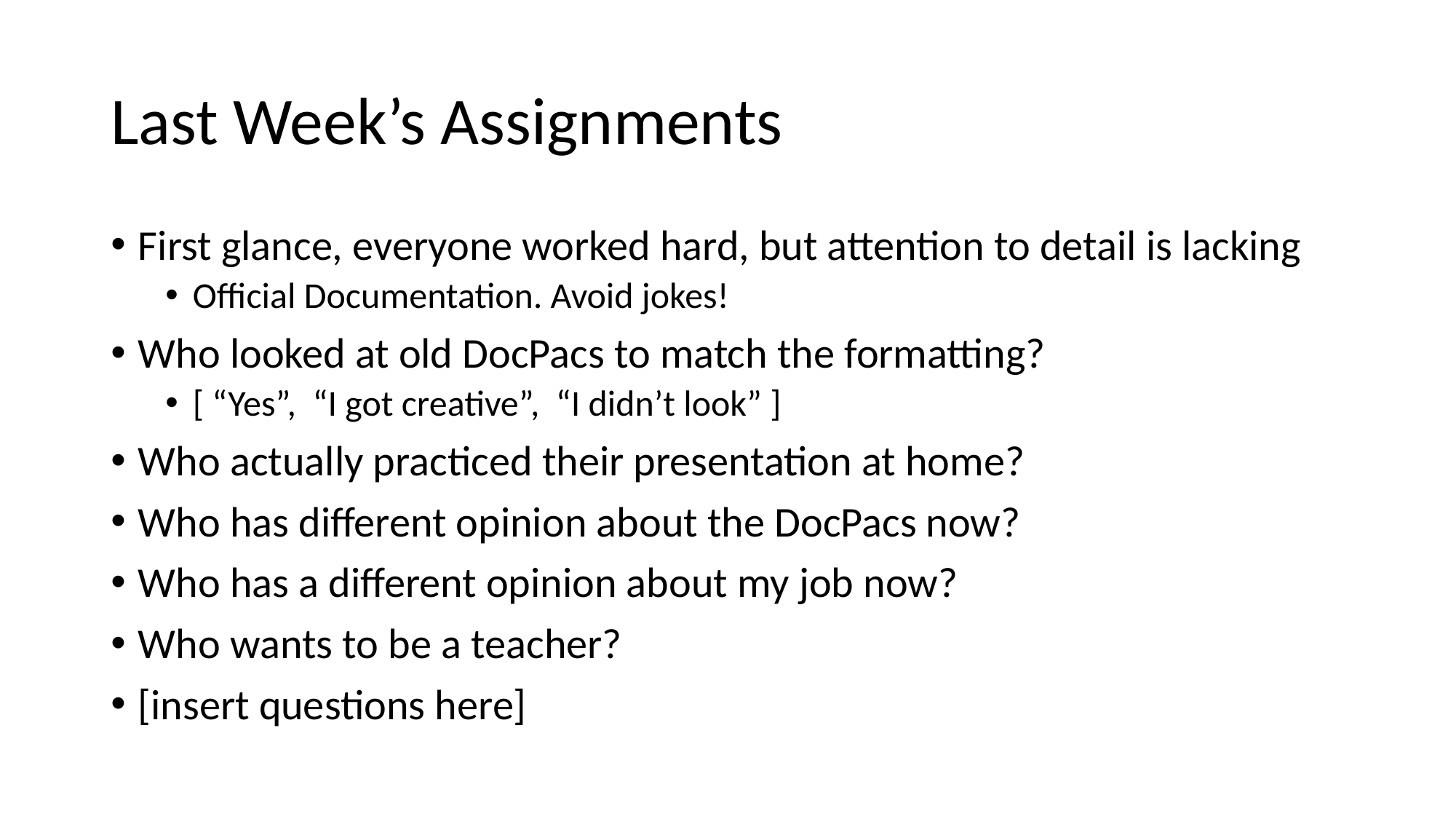

# Last Week’s Assignments
First glance, everyone worked hard, but attention to detail is lacking
Official Documentation. Avoid jokes!
Who looked at old DocPacs to match the formatting?
[ “Yes”,  “I got creative”,  “I didn’t look” ]
Who actually practiced their presentation at home?
Who has different opinion about the DocPacs now?
Who has a different opinion about my job now?
Who wants to be a teacher?
[insert questions here]